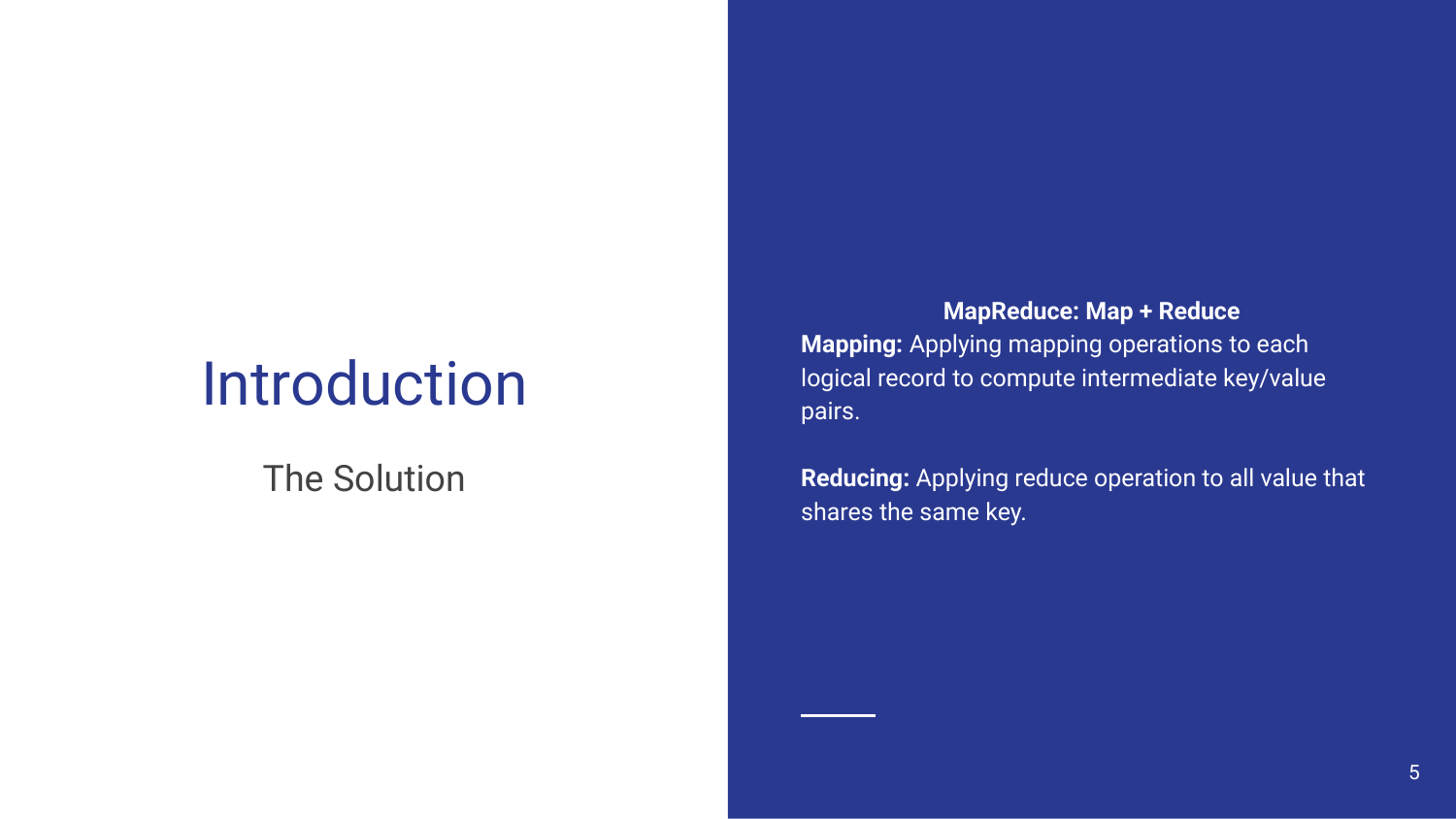

MapReduce: Map + Reduce
Mapping: Applying mapping operations to each logical record to compute intermediate key/value pairs.

Reducing: Applying reduce operation to all value that shares the same key.
# Introduction
The Solution
5